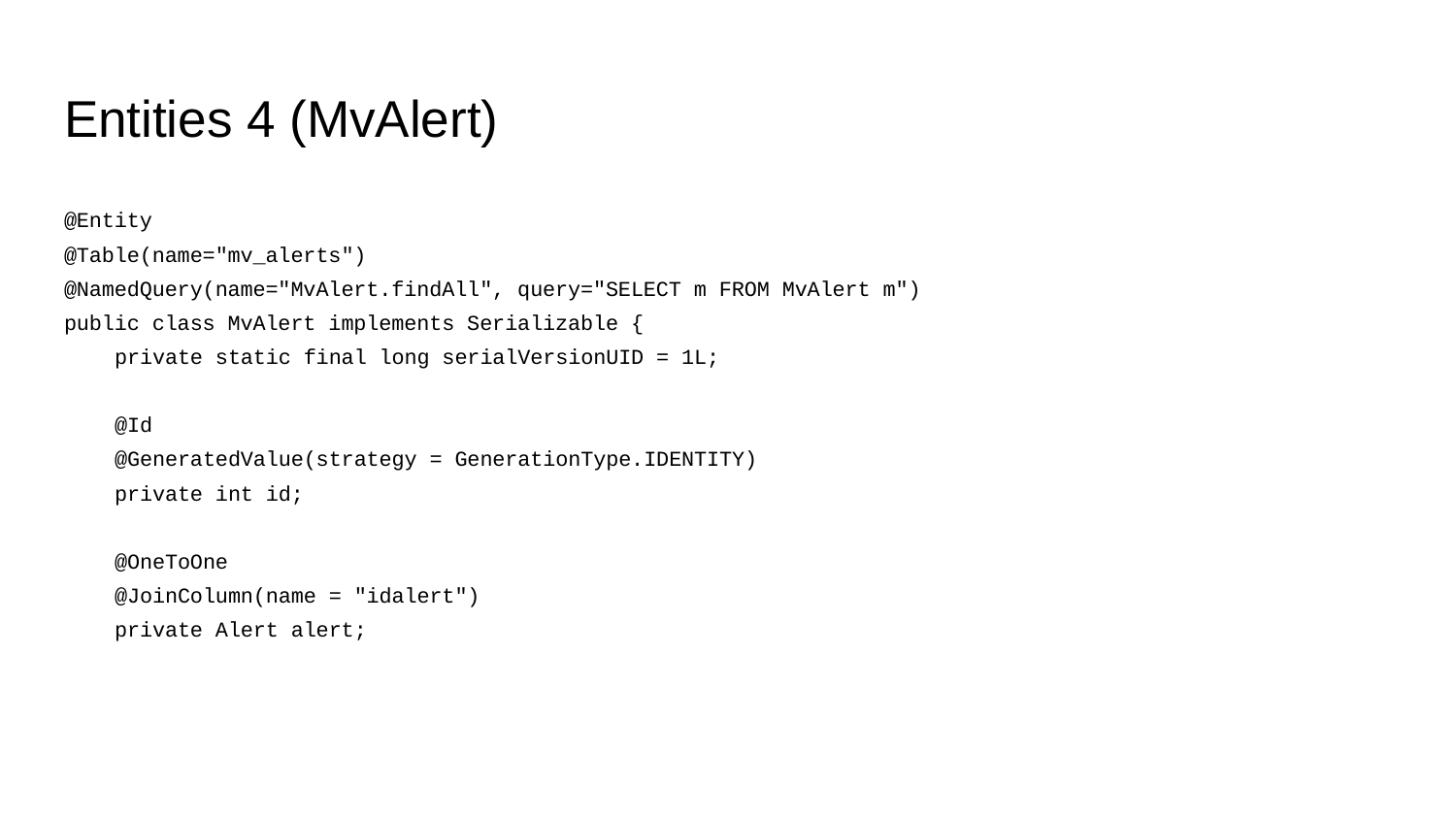

# Entities 4 (MvAlert)
@Entity
@Table(name="mv_alerts")
@NamedQuery(name="MvAlert.findAll", query="SELECT m FROM MvAlert m")
public class MvAlert implements Serializable {
    private static final long serialVersionUID = 1L;

    @Id
    @GeneratedValue(strategy = GenerationType.IDENTITY)
    private int id;

    @OneToOne
    @JoinColumn(name = "idalert")
    private Alert alert;